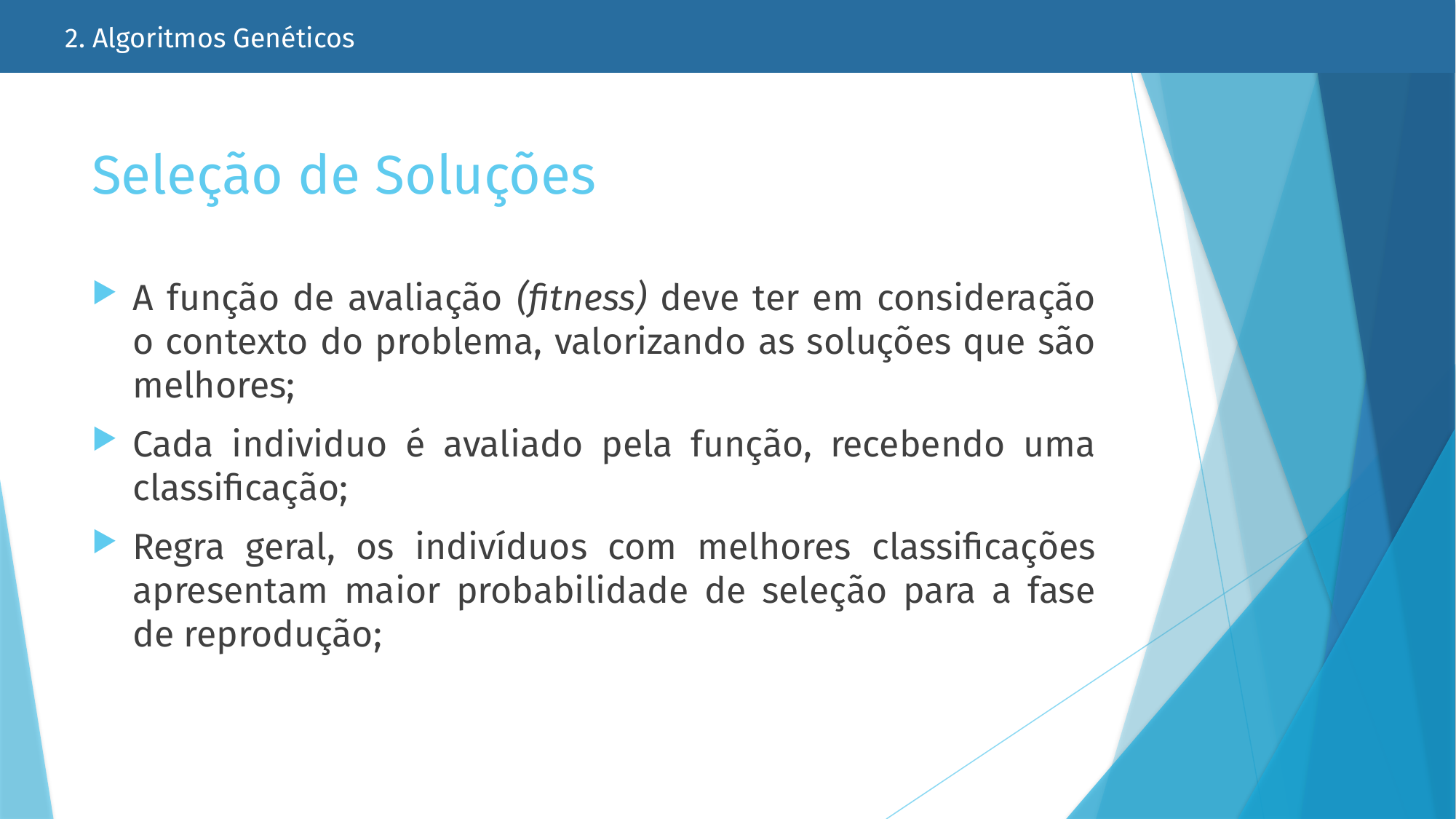

2. Algoritmos Genéticos
# Seleção de Soluções
A função de avaliação (fitness) deve ter em consideração o contexto do problema, valorizando as soluções que são melhores;
Cada individuo é avaliado pela função, recebendo uma classificação;
Regra geral, os indivíduos com melhores classificações apresentam maior probabilidade de seleção para a fase de reprodução;